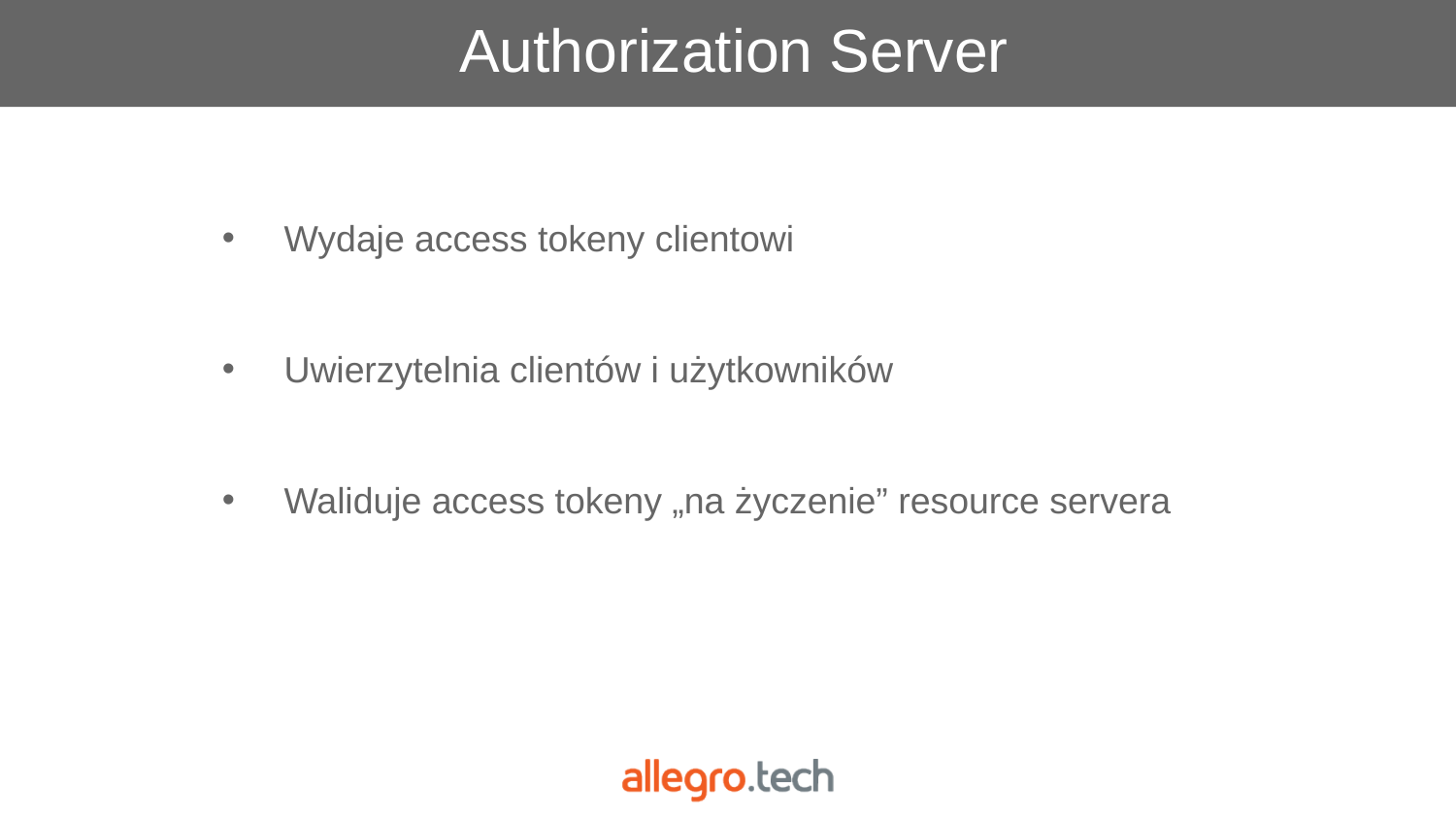

# Authorization Server

 Wydaje access tokeny clientowi

 Uwierzytelnia clientów i użytkowników

 Waliduje access tokeny „na życzenie” resource servera